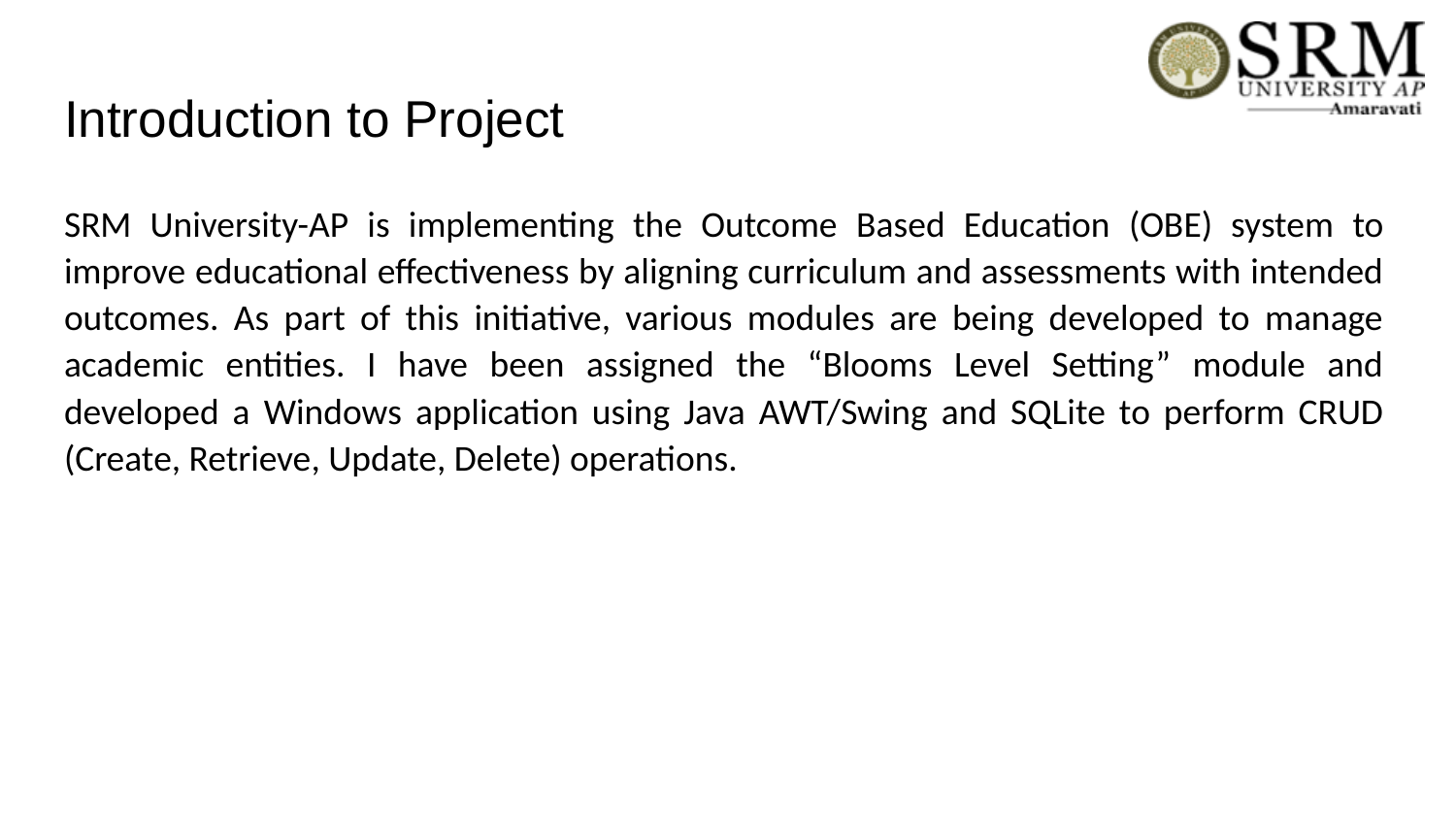

# Introduction to Project
SRM University-AP is implementing the Outcome Based Education (OBE) system to improve educational effectiveness by aligning curriculum and assessments with intended outcomes. As part of this initiative, various modules are being developed to manage academic entities. I have been assigned the “Blooms Level Setting” module and developed a Windows application using Java AWT/Swing and SQLite to perform CRUD (Create, Retrieve, Update, Delete) operations.